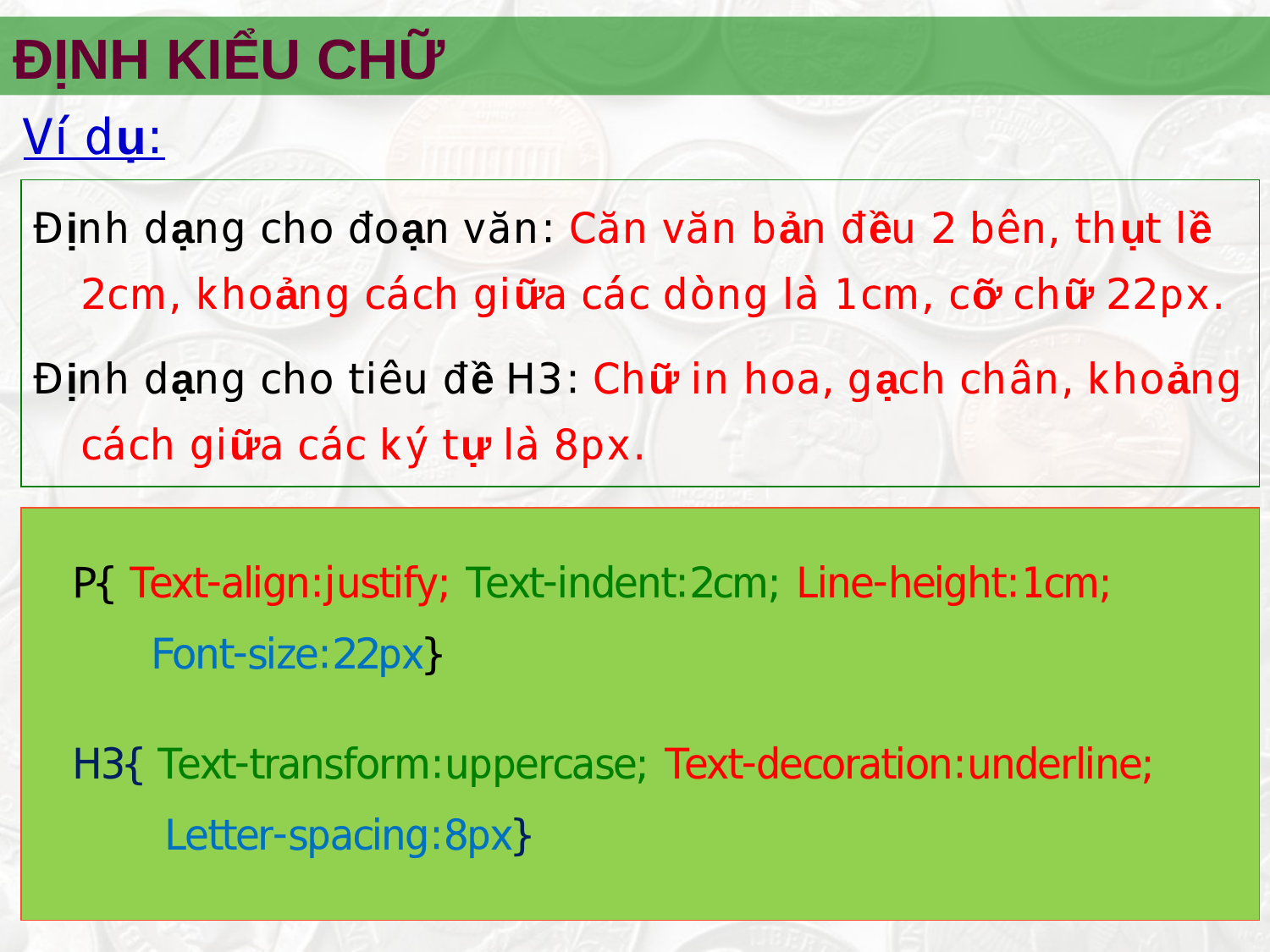

ĐỊNH KIỂU CHỮ
Ví dụ:

Định dạng cho đoạn văn: Căn văn bản đều 2 bên, thụt lề 2cm, khoảng cách giữa các dòng là 1cm, cỡ chữ 22px.

Định dạng cho tiêu đề H3: Chữ in hoa, gạch chân, khoảng cách giữa các ký tự là 8px.

   P{ Text-align:justify; Text-indent:2cm; Line-height:1cm;
         Font-size:22px}

   H3{ Text-transform:uppercase; Text-decoration:underline;
          Letter-spacing:8px}

35